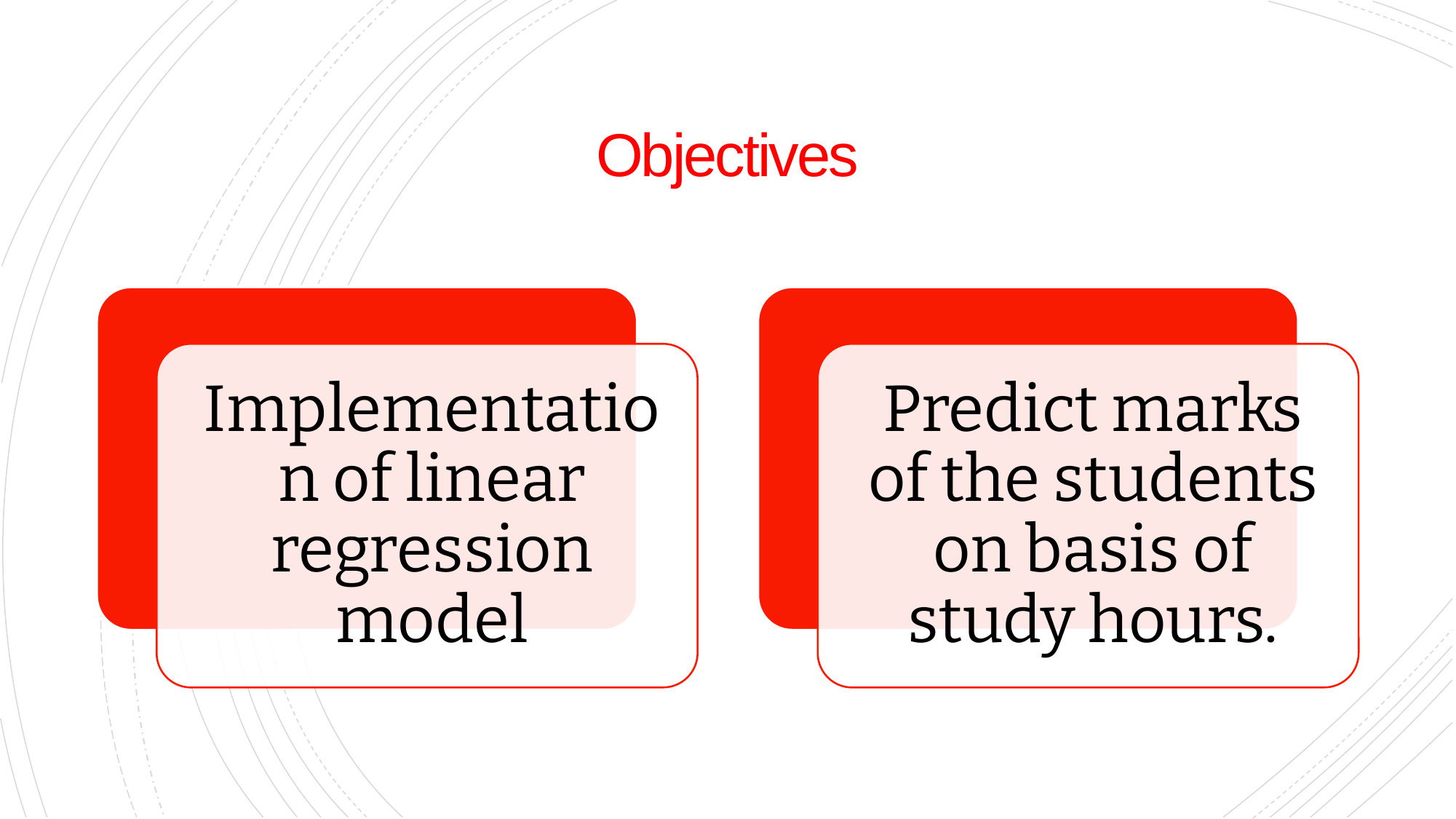

# Objectives
Implementation of linear regression model
Predict marks of the students on basis of study hours.